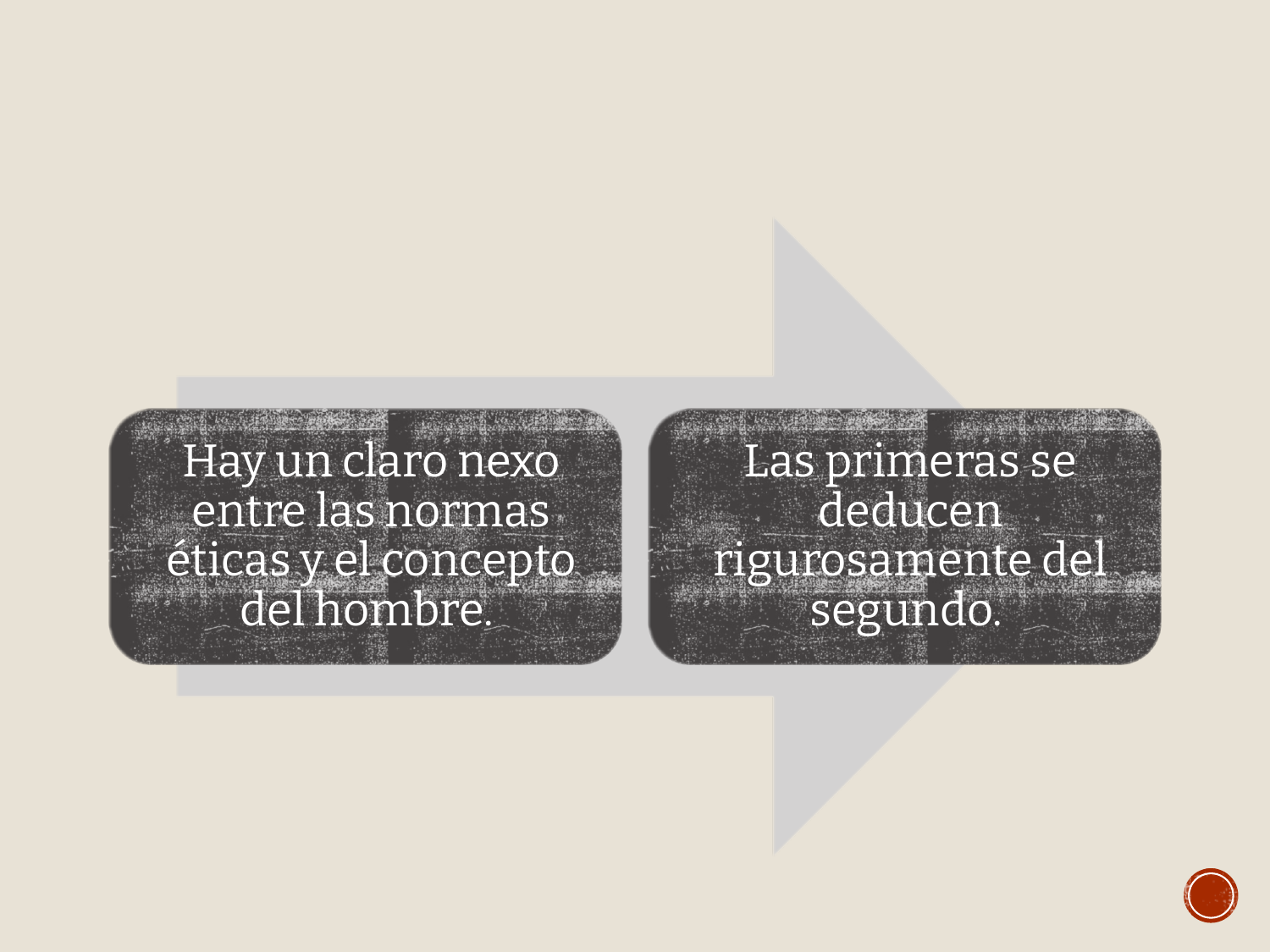

#
Hay un claro nexo entre las normas éticas y el concepto del hombre.
Las primeras se deducen rigurosamente del segundo.